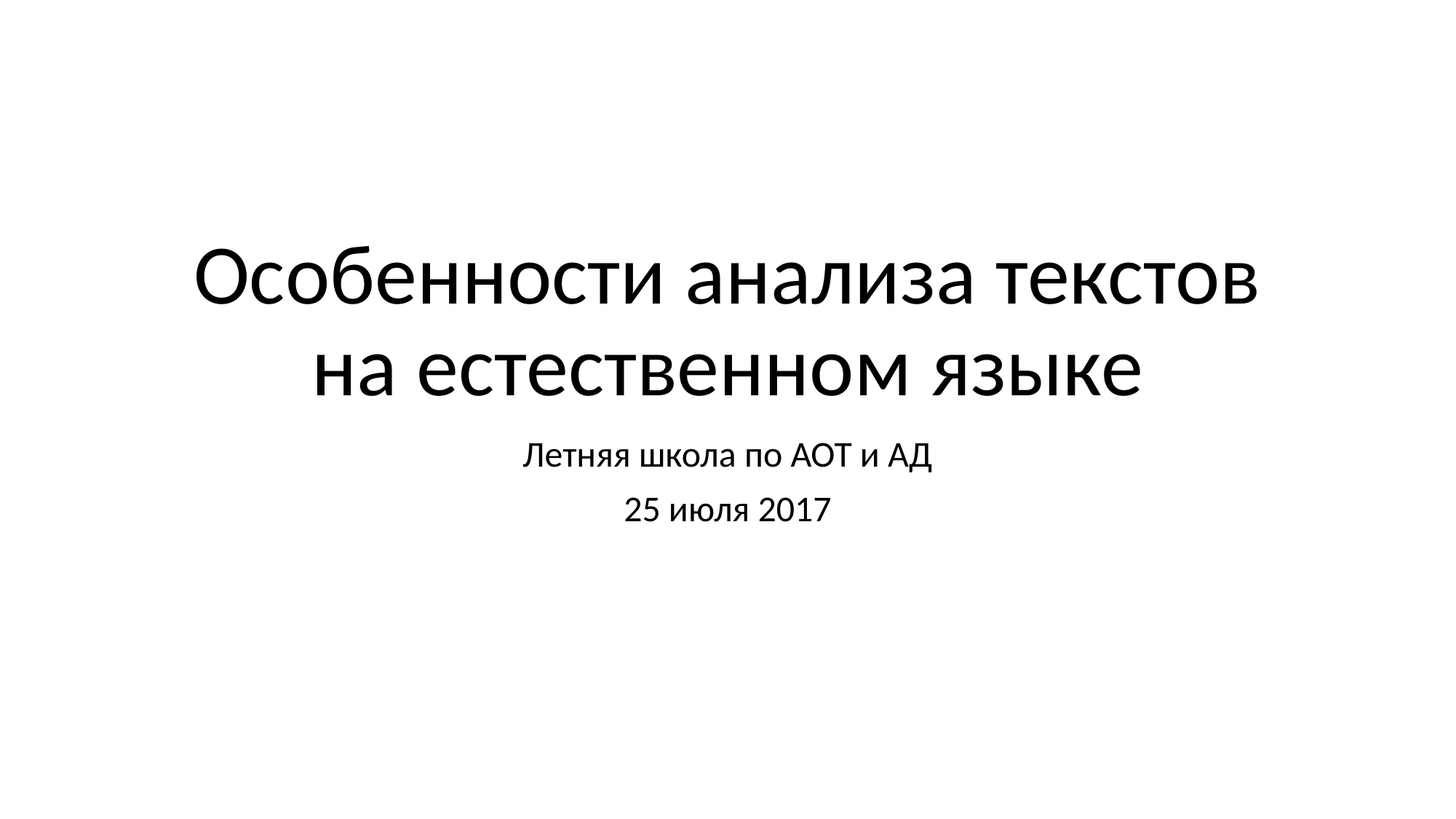

# Особенности анализа текстов на естественном языке
Летняя школа по АОТ и АД
25 июля 2017